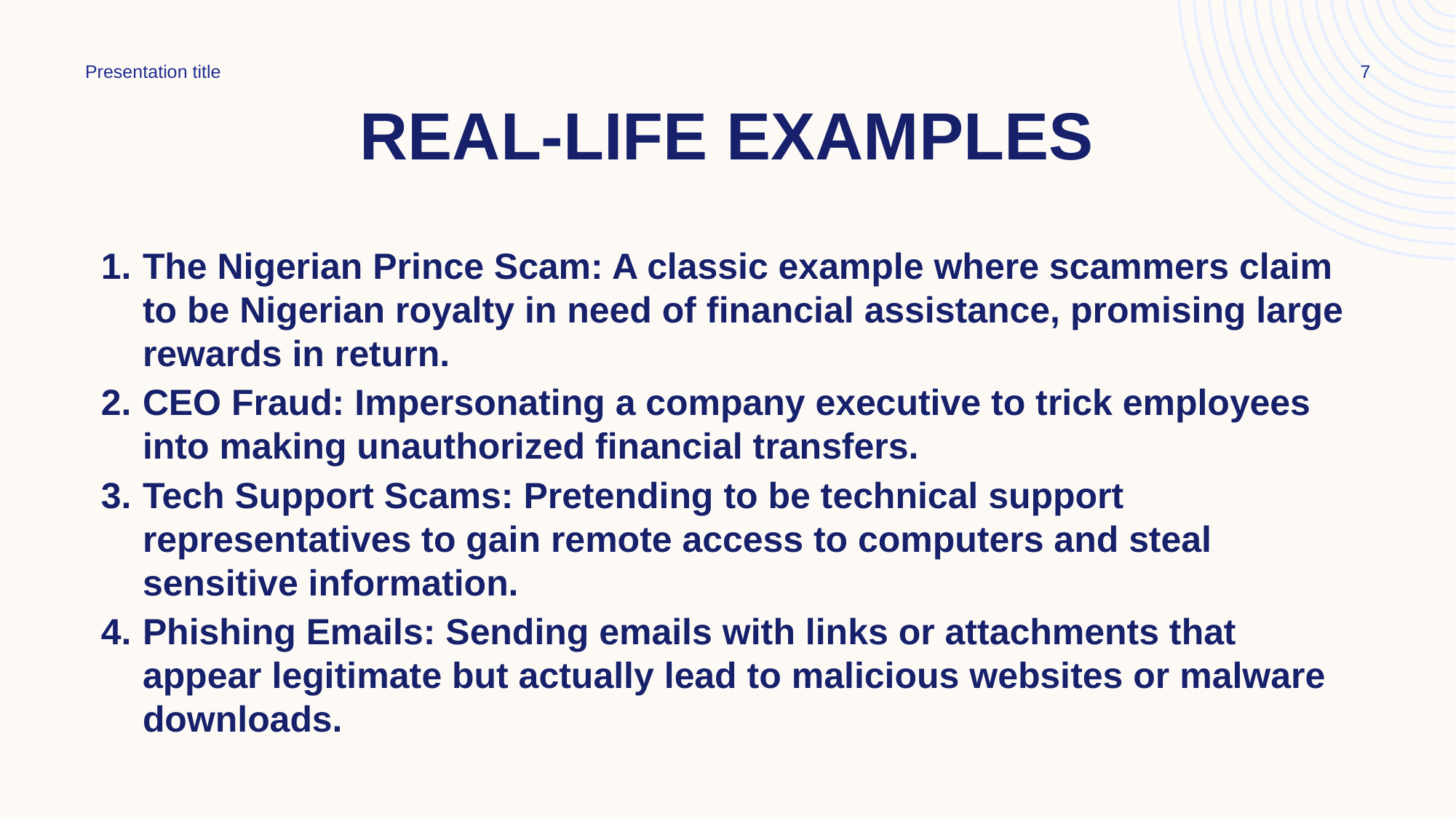

Presentation title
7
# Real-Life Examples
The Nigerian Prince Scam: A classic example where scammers claim to be Nigerian royalty in need of financial assistance, promising large rewards in return.
CEO Fraud: Impersonating a company executive to trick employees into making unauthorized financial transfers.
Tech Support Scams: Pretending to be technical support representatives to gain remote access to computers and steal sensitive information.
Phishing Emails: Sending emails with links or attachments that appear legitimate but actually lead to malicious websites or malware downloads.